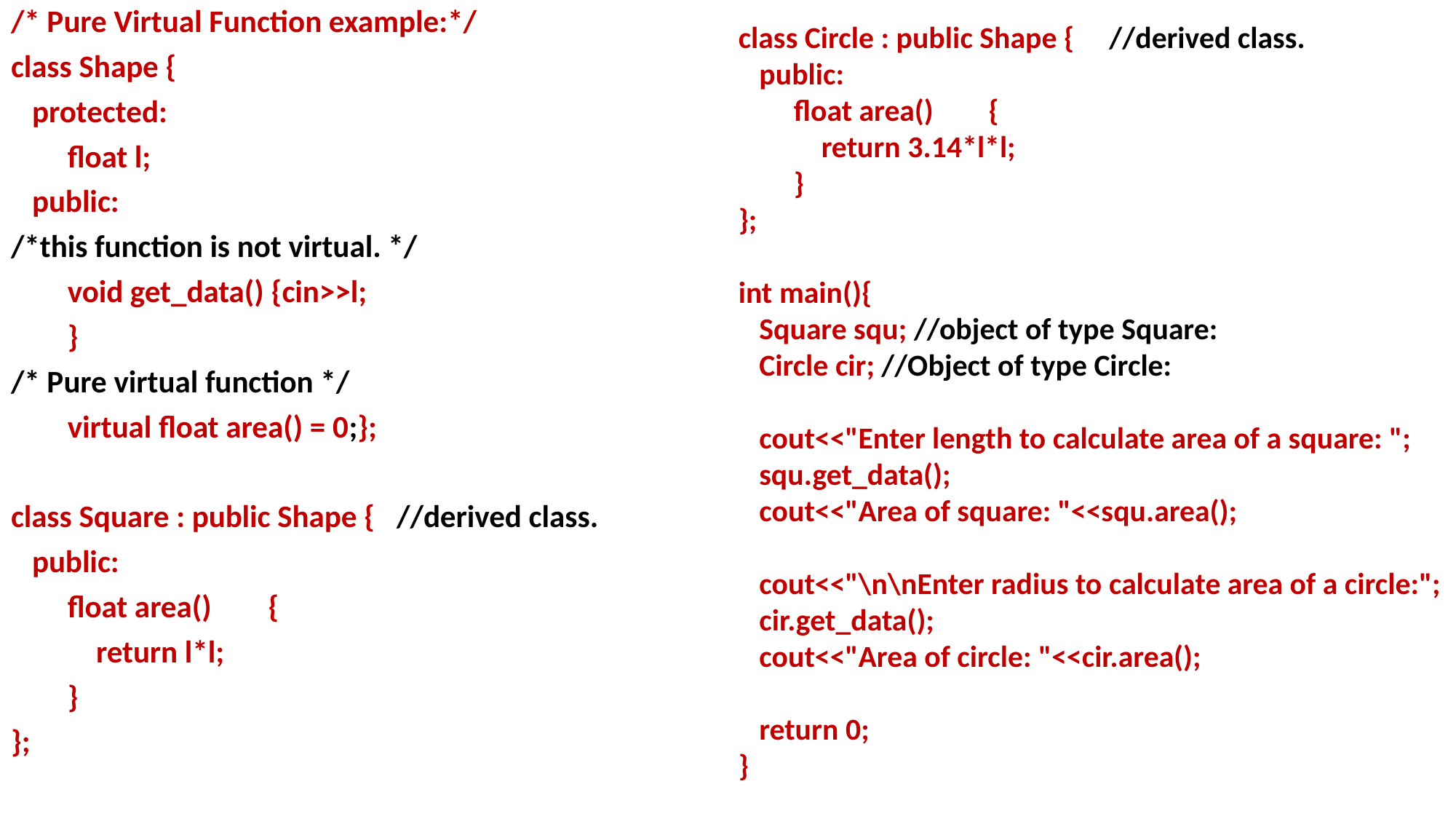

/* Pure Virtual Function example:*/
class Shape {
   protected:
        float l;
   public:
/*this function is not virtual. */
        void get_data() {cin>>l;
        }
/* Pure virtual function */
        virtual float area() = 0;};

class Square : public Shape {   //derived class.
   public:
        float area()        {
            return l*l;
        }
};

class Circle : public Shape {     //derived class.
   public:
        float area()        {
            return 3.14*l*l;
        }
};

int main(){
   Square squ; //object of type Square:
   Circle cir; //Object of type Circle:

   cout<<"Enter length to calculate area of a square: ";
   squ.get_data();
   cout<<"Area of square: "<<squ.area();

   cout<<"\n\nEnter radius to calculate area of a circle:";
   cir.get_data();
   cout<<"Area of circle: "<<cir.area();

   return 0;
}